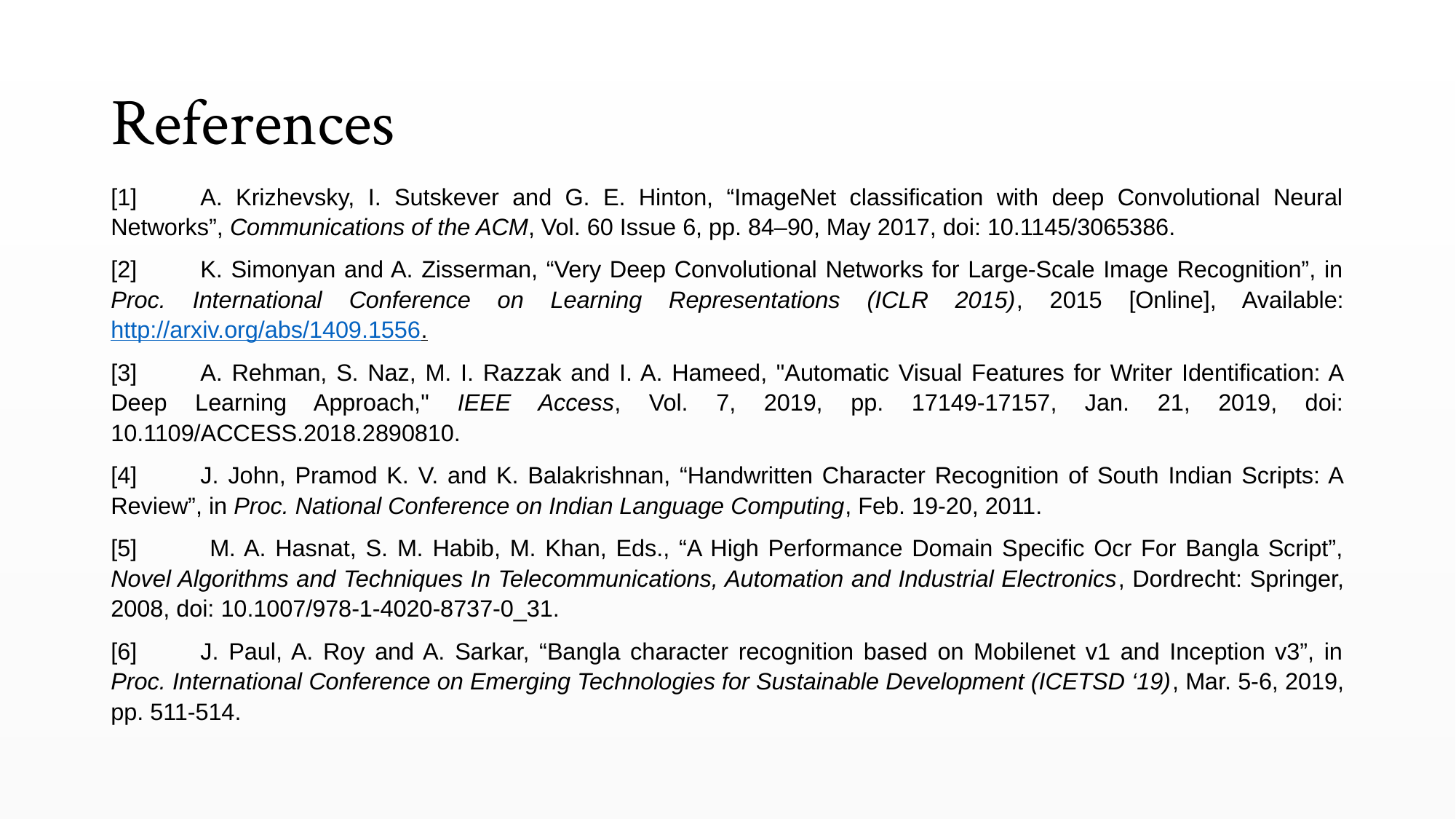

# References
[1]	A. Krizhevsky, I. Sutskever and G. E. Hinton, “ImageNet classification with deep Convolutional Neural Networks”, Communications of the ACM, Vol. 60 Issue 6, pp. 84–90, May 2017, doi: 10.1145/3065386.
[2]	K. Simonyan and A. Zisserman, “Very Deep Convolutional Networks for Large-Scale Image Recognition”, in Proc. International Conference on Learning Representations (ICLR 2015), 2015 [Online], Available: http://arxiv.org/abs/1409.1556.
[3]	A. Rehman, S. Naz, M. I. Razzak and I. A. Hameed, "Automatic Visual Features for Writer Identification: A Deep Learning Approach," IEEE Access, Vol. 7, 2019, pp. 17149-17157, Jan. 21, 2019, doi: 10.1109/ACCESS.2018.2890810.
[4]	J. John, Pramod K. V. and K. Balakrishnan, “Handwritten Character Recognition of South Indian Scripts: A Review”, in Proc. National Conference on Indian Language Computing, Feb. 19-20, 2011.
[5]	 M. A. Hasnat, S. M. Habib, M. Khan, Eds., “A High Performance Domain Specific Ocr For Bangla Script”, Novel Algorithms and Techniques In Telecommunications, Automation and Industrial Electronics, Dordrecht: Springer, 2008, doi: 10.1007/978-1-4020-8737-0_31.
[6]	J. Paul, A. Roy and A. Sarkar, “Bangla character recognition based on Mobilenet v1 and Inception v3”, in Proc. International Conference on Emerging Technologies for Sustainable Development (ICETSD ‘19), Mar. 5-6, 2019, pp. 511-514.